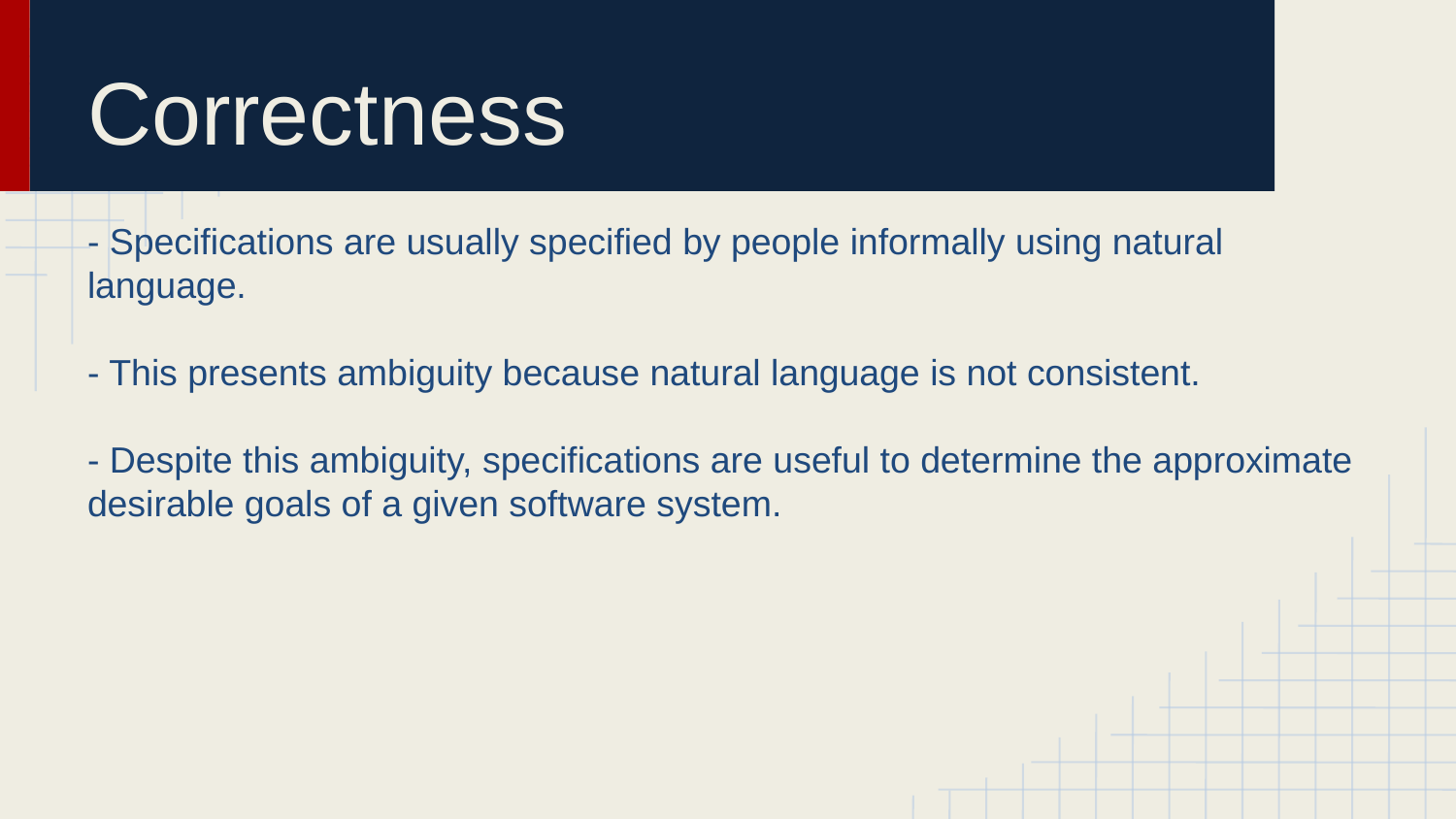

# Correctness
- Specifications are usually specified by people informally using natural language.

- This presents ambiguity because natural language is not consistent.

- Despite this ambiguity, specifications are useful to determine the approximate desirable goals of a given software system.